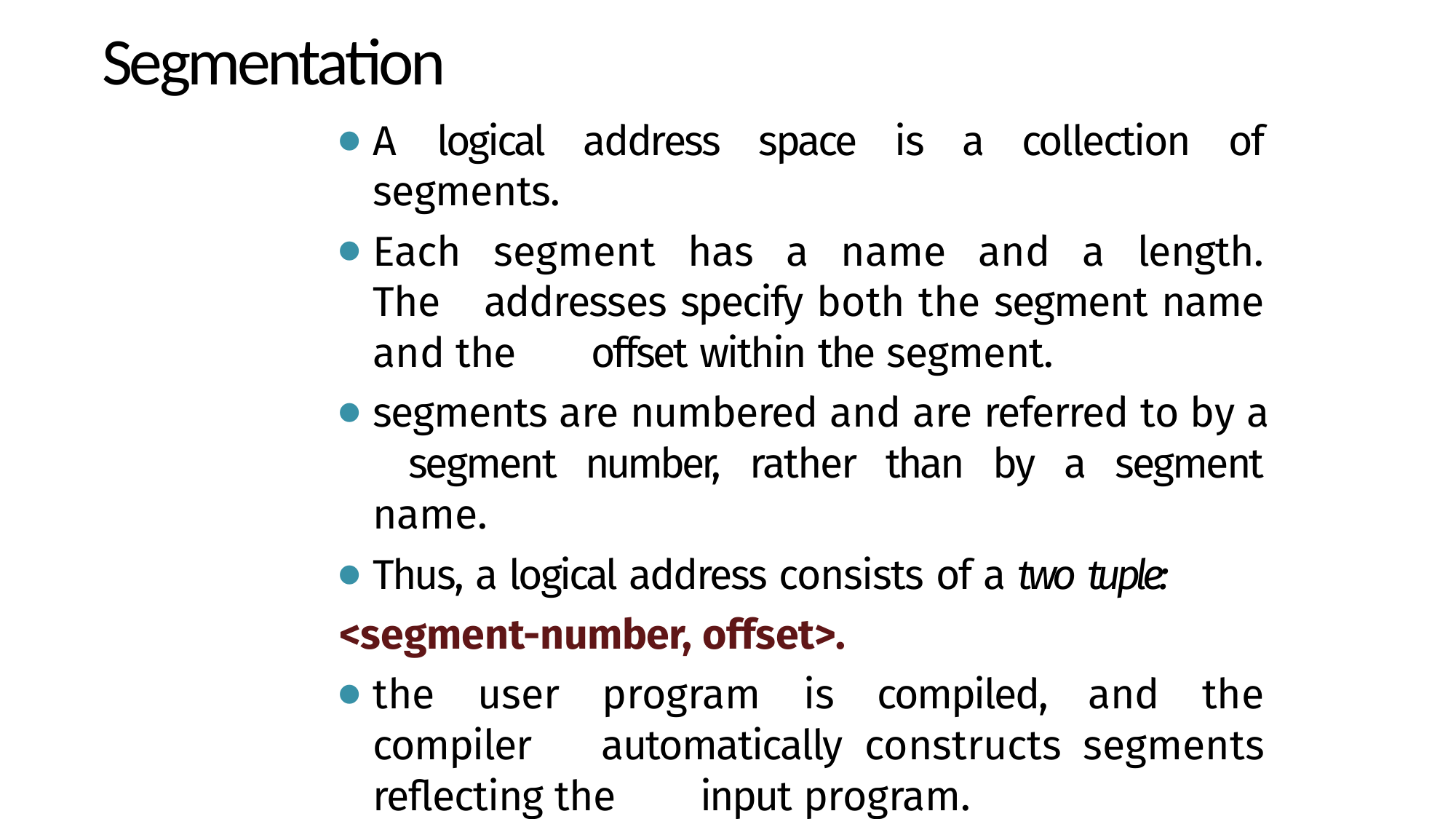

# Segmentation
A logical address space is a collection of segments.
Each segment has a name and a length. The 	addresses specify both the segment name and the 	offset within the segment.
segments are numbered and are referred to by a 	segment number, rather than by a segment name.
Thus, a logical address consists of a two tuple:
<segment-number, offset>.
the user program is compiled, and the compiler 	automatically constructs segments reflecting the 	input program.